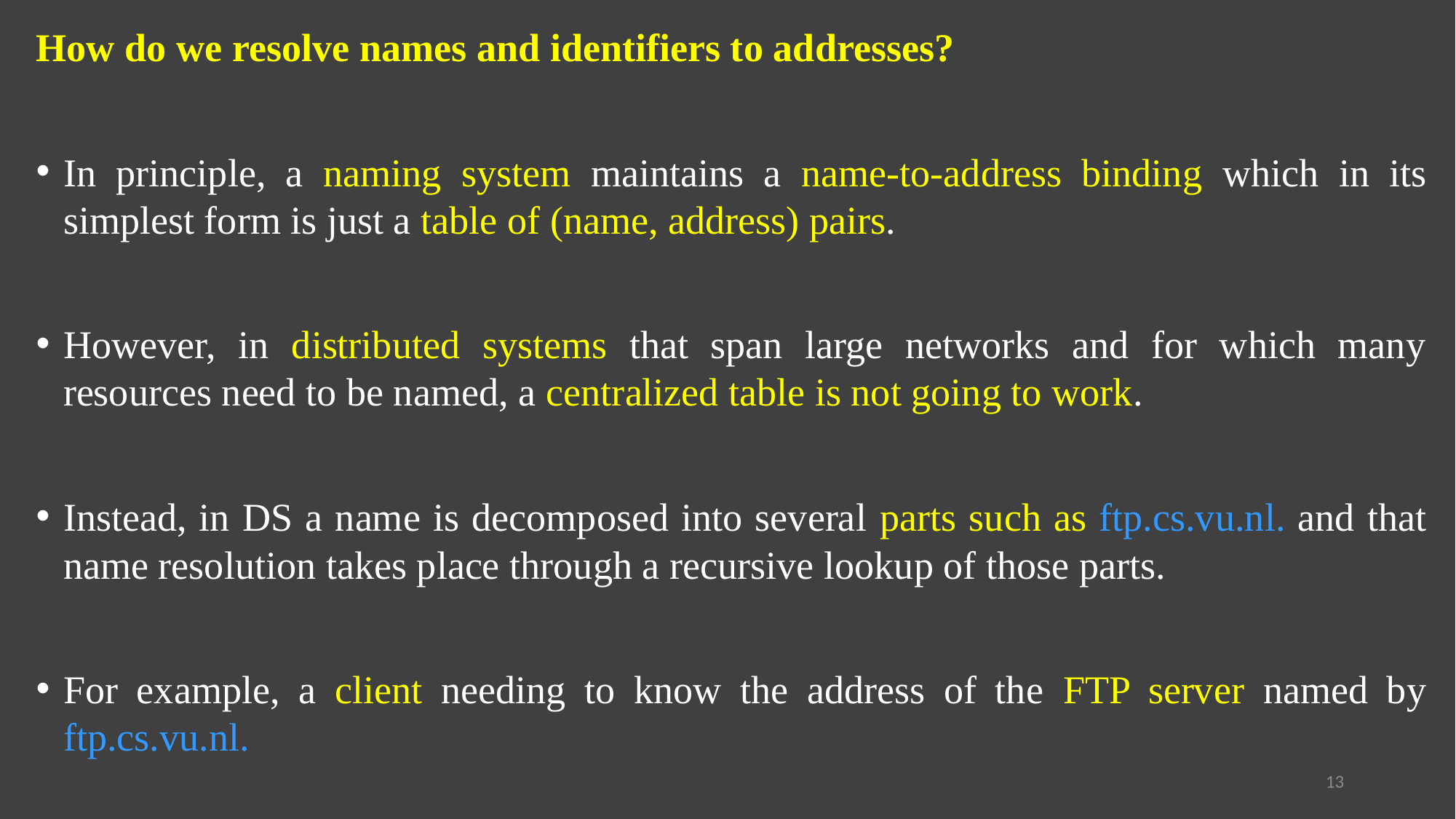

How do we resolve names and identifiers to addresses?

In principle, a naming system maintains a name-to-address binding which in its simplest form is just a table of (name, address) pairs.

However, in distributed systems that span large networks and for which many resources need to be named, a centralized table is not going to work.

Instead, in DS a name is decomposed into several parts such as ftp.cs.vu.nl. and that name resolution takes place through a recursive lookup of those parts.

For example, a client needing to know the address of the FTP server named by ftp.cs.vu.nl.
13